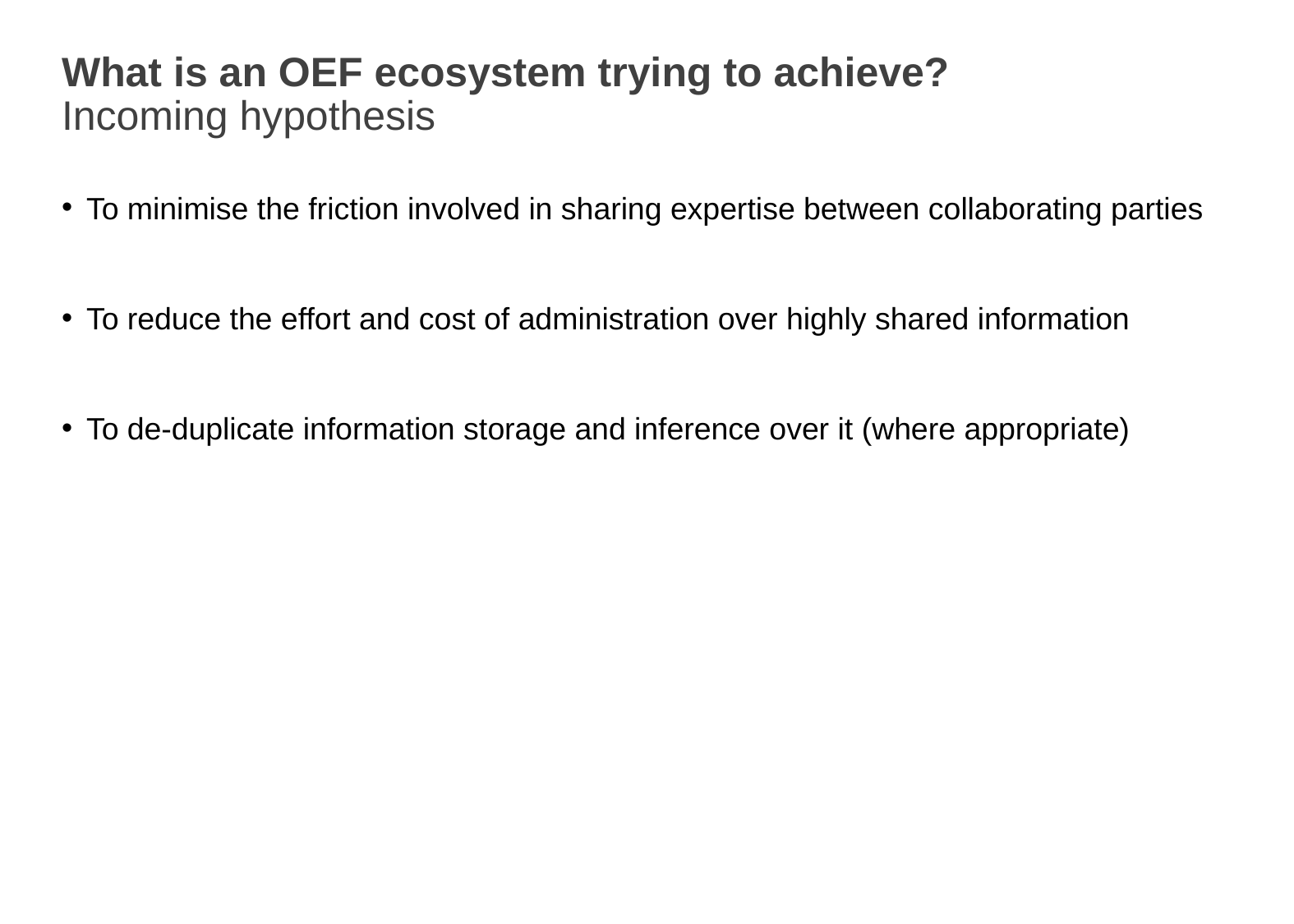

# What is an OEF ecosystem trying to achieve? Incoming hypothesis
To minimise the friction involved in sharing expertise between collaborating parties

To reduce the effort and cost of administration over highly shared information

To de-duplicate information storage and inference over it (where appropriate)